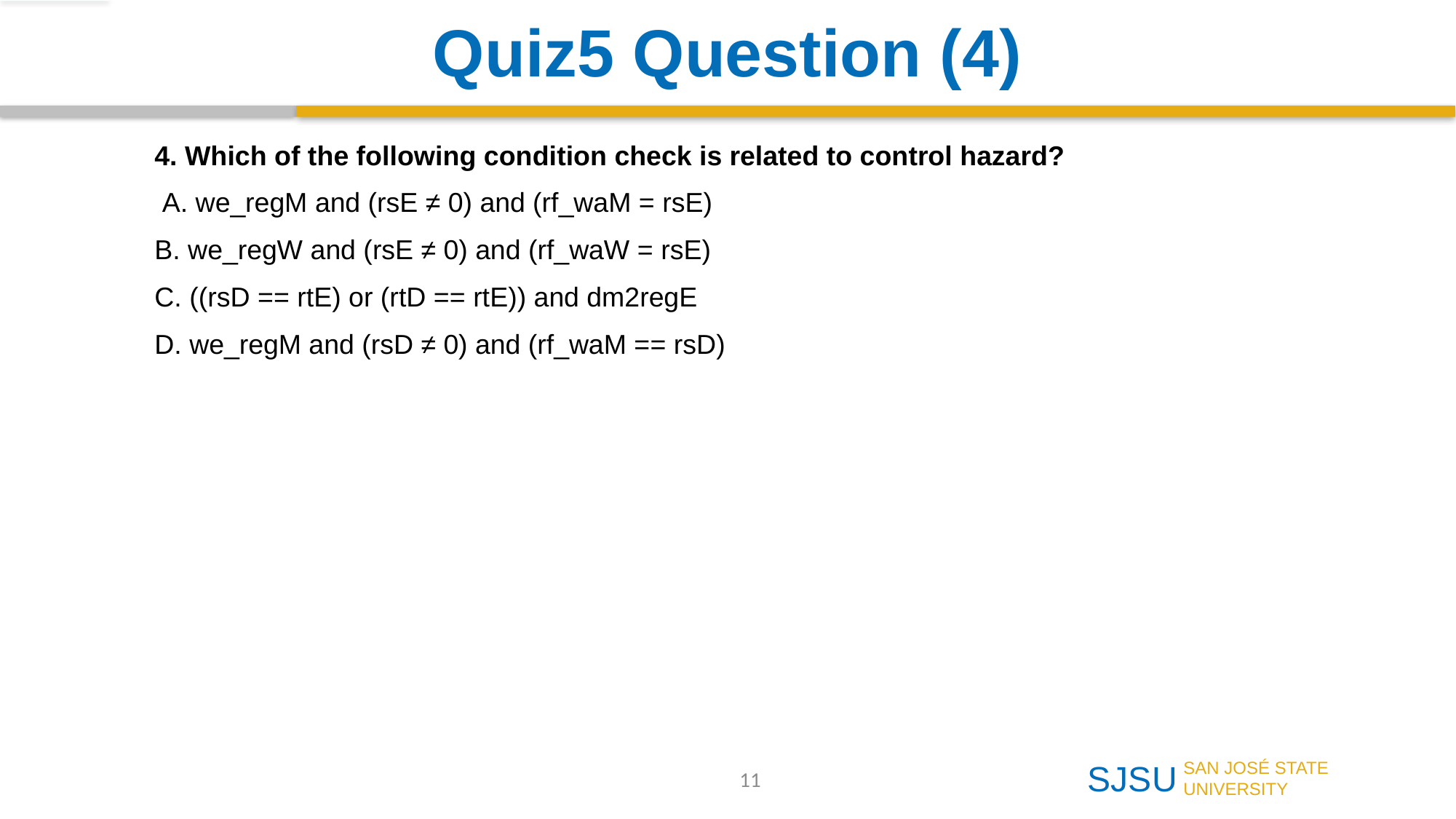

# Quiz5 Question (4)
4. Which of the following condition check is related to control hazard?
 A. we_regM and (rsE ≠ 0) and (rf_waM = rsE)
B. we_regW and (rsE ≠ 0) and (rf_waW = rsE)
C. ((rsD == rtE) or (rtD == rtE)) and dm2regE
D. we_regM and (rsD ≠ 0) and (rf_waM == rsD)
11